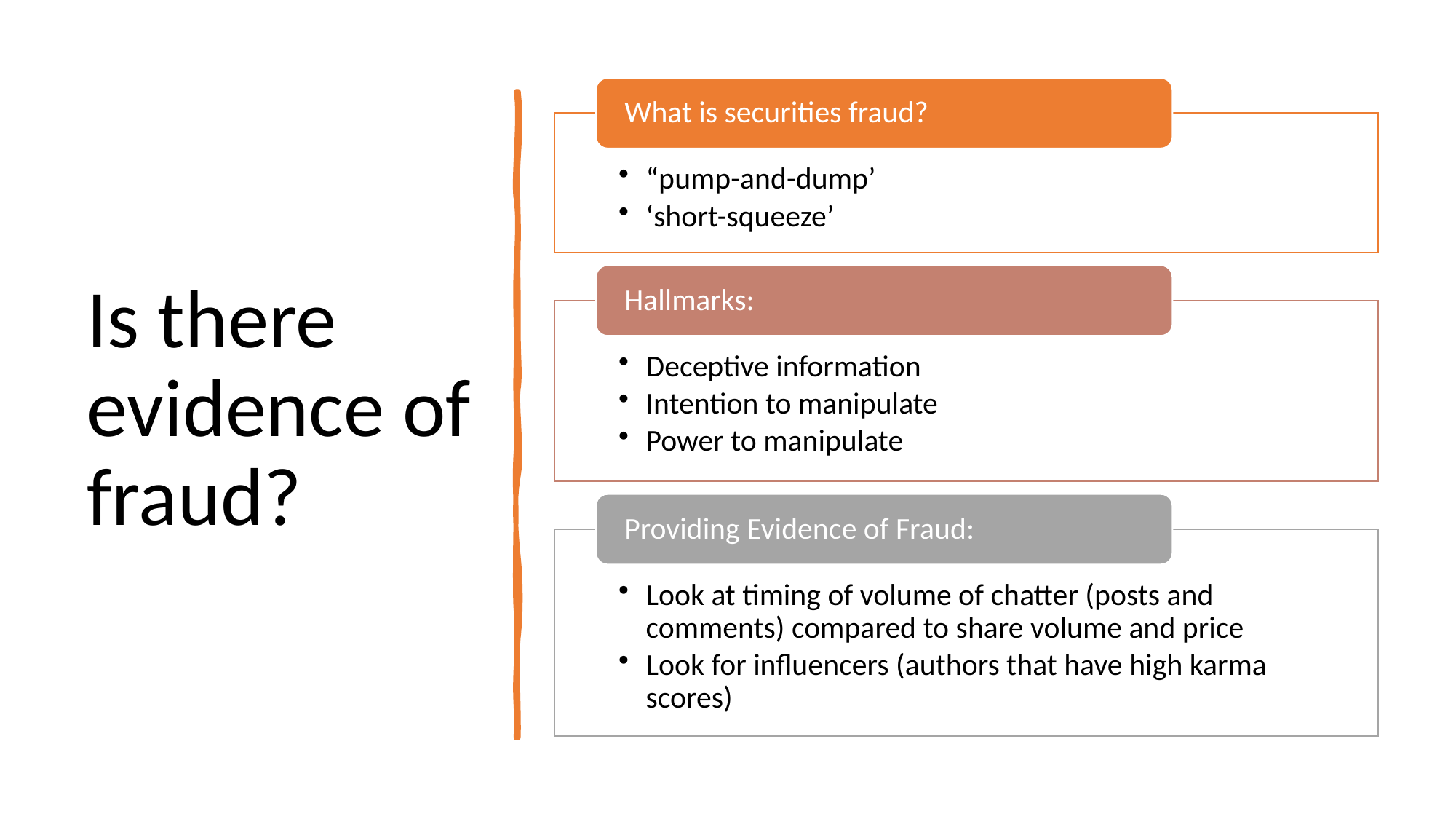

“pump-and-dump’
‘short-squeeze’
What is securities fraud?
Deceptive information
Intention to manipulate
Power to manipulate
Hallmarks:
Look at timing of volume of chatter (posts and comments) compared to share volume and price
Look for influencers (authors that have high karma scores)
Providing Evidence of Fraud:
# Is there evidence of fraud?